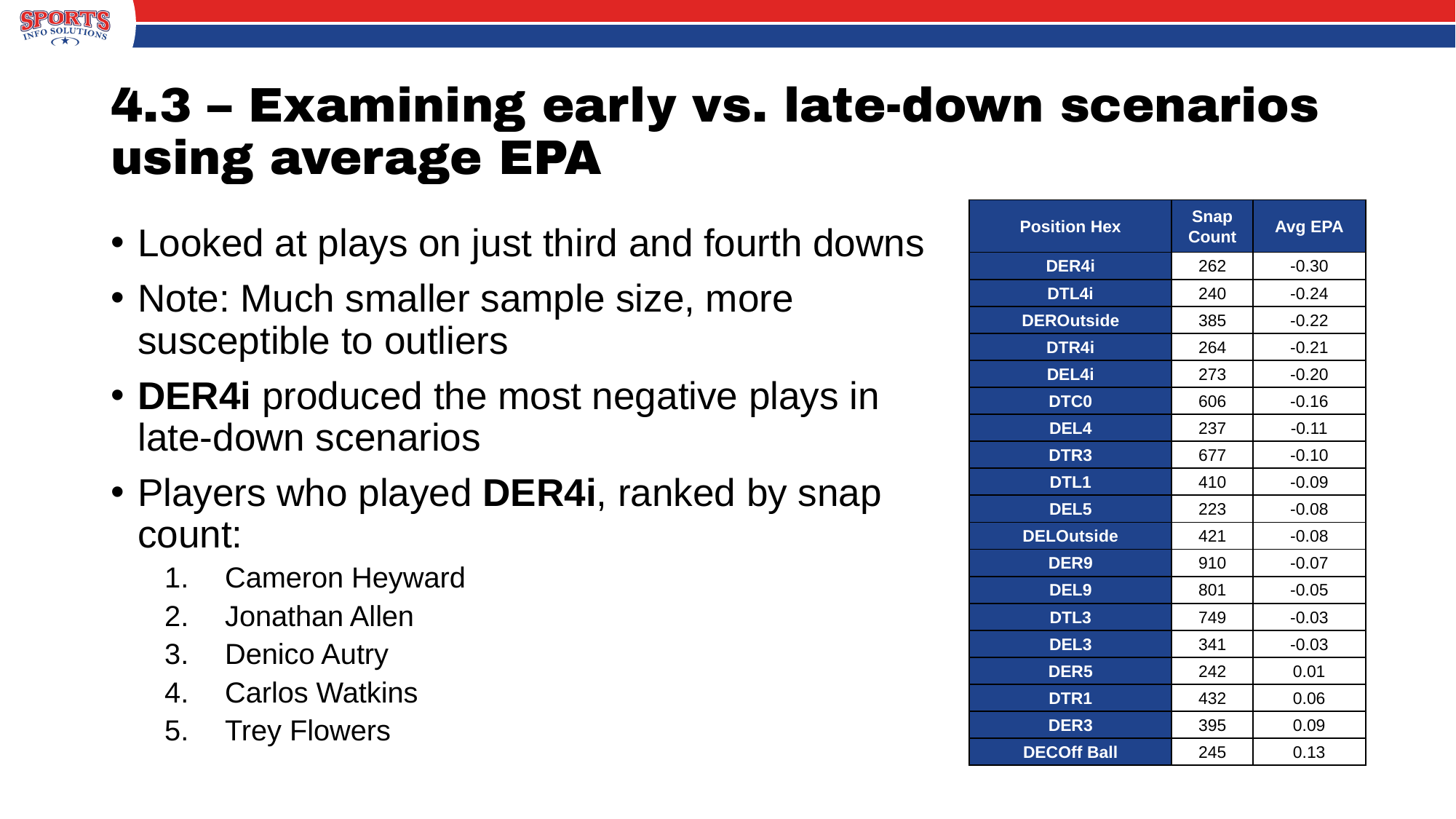

# 4.3 – Examining early vs. late-down scenarios using average EPA
| Position Hex | Snap Count | Avg EPA |
| --- | --- | --- |
| DER4i | 262 | -0.30 |
| DTL4i | 240 | -0.24 |
| DEROutside | 385 | -0.22 |
| DTR4i | 264 | -0.21 |
| DEL4i | 273 | -0.20 |
| DTC0 | 606 | -0.16 |
| DEL4 | 237 | -0.11 |
| DTR3 | 677 | -0.10 |
| DTL1 | 410 | -0.09 |
| DEL5 | 223 | -0.08 |
| DELOutside | 421 | -0.08 |
| DER9 | 910 | -0.07 |
| DEL9 | 801 | -0.05 |
| DTL3 | 749 | -0.03 |
| DEL3 | 341 | -0.03 |
| DER5 | 242 | 0.01 |
| DTR1 | 432 | 0.06 |
| DER3 | 395 | 0.09 |
| DECOff Ball | 245 | 0.13 |
Looked at plays on just third and fourth downs
Note: Much smaller sample size, more susceptible to outliers
DER4i produced the most negative plays in late-down scenarios
Players who played DER4i, ranked by snap count:
Cameron Heyward
Jonathan Allen
Denico Autry
Carlos Watkins
Trey Flowers